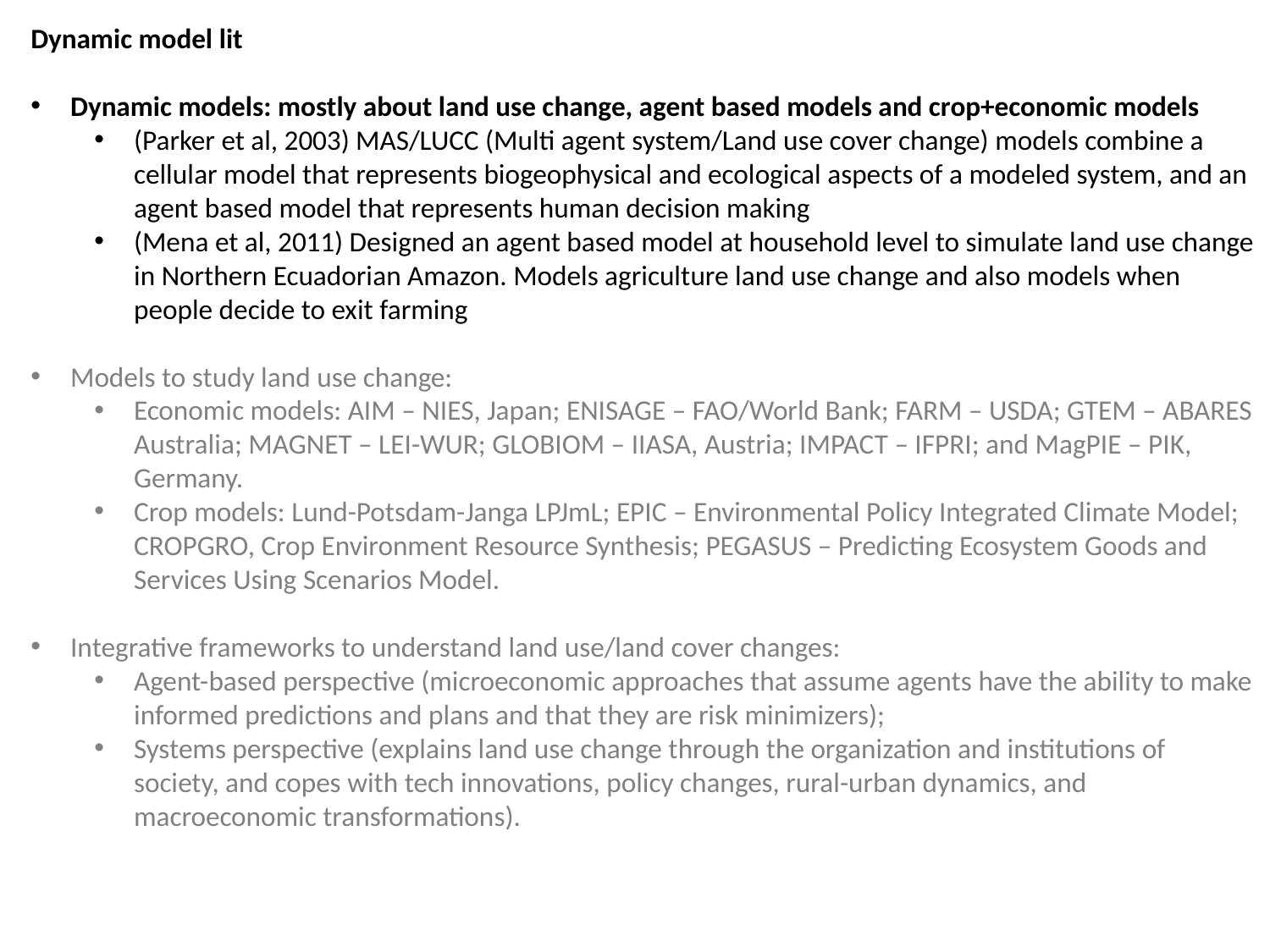

Dynamic model lit

Dynamic models: mostly about land use change, agent based models and crop+economic models
(Parker et al, 2003) MAS/LUCC (Multi agent system/Land use cover change) models combine a cellular model that represents biogeophysical and ecological aspects of a modeled system, and an agent based model that represents human decision making
(Mena et al, 2011) Designed an agent based model at household level to simulate land use change in Northern Ecuadorian Amazon. Models agriculture land use change and also models when people decide to exit farming

Models to study land use change:
Economic models: AIM – NIES, Japan; ENISAGE – FAO/World Bank; FARM – USDA; GTEM – ABARES Australia; MAGNET – LEI-WUR; GLOBIOM – IIASA, Austria; IMPACT – IFPRI; and MagPIE – PIK, Germany.
Crop models: Lund-Potsdam-Janga LPJmL; EPIC – Environmental Policy Integrated Climate Model; CROPGRO, Crop Environment Resource Synthesis; PEGASUS – Predicting Ecosystem Goods and Services Using Scenarios Model.

Integrative frameworks to understand land use/land cover changes:
Agent-based perspective (microeconomic approaches that assume agents have the ability to make informed predictions and plans and that they are risk minimizers);
Systems perspective (explains land use change through the organization and institutions of society, and copes with tech innovations, policy changes, rural-urban dynamics, and macroeconomic transformations).